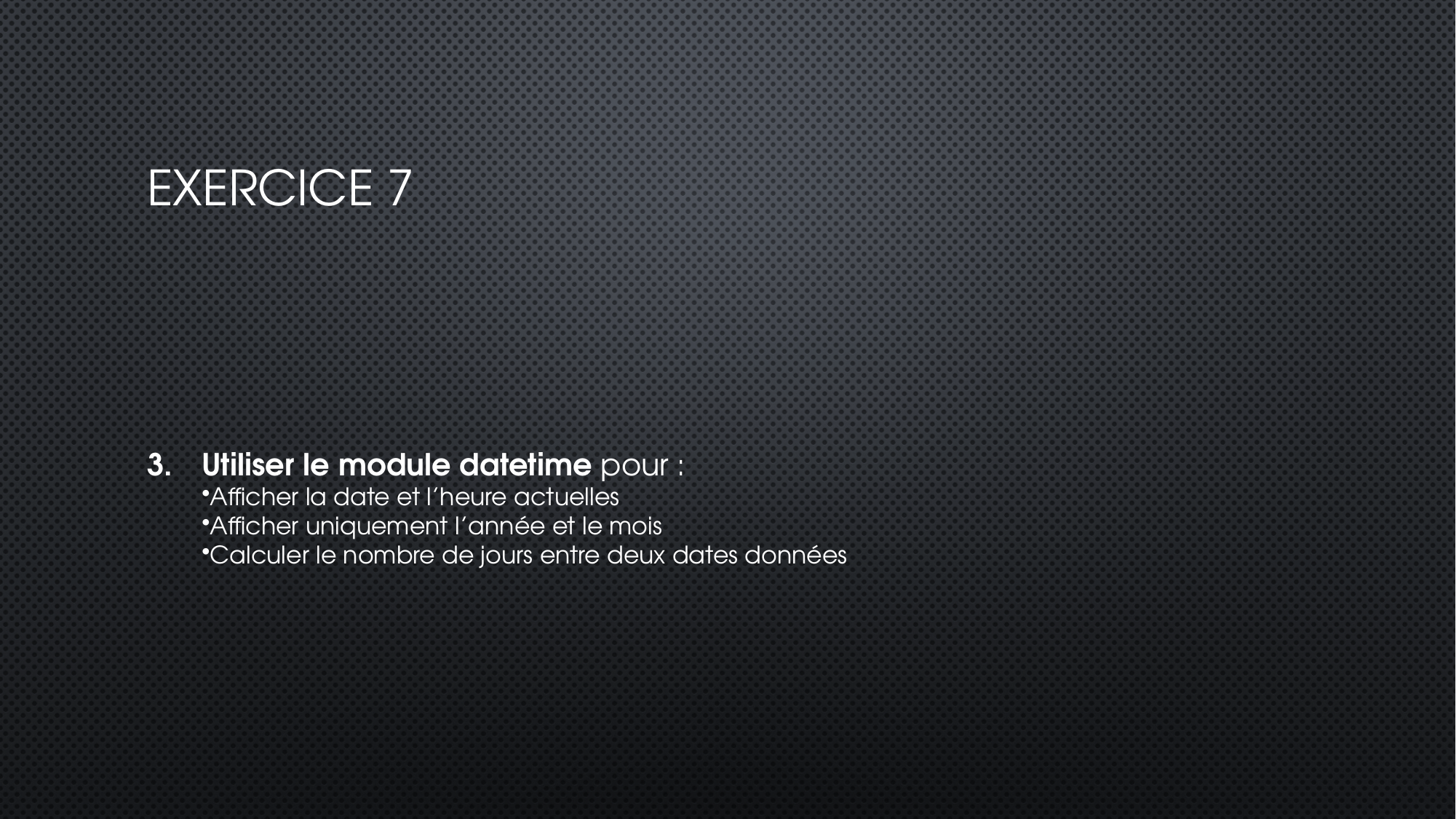

# Exercice 7

Utiliser le module datetime pour :
Afficher la date et l’heure actuelles
Afficher uniquement l’année et le mois
Calculer le nombre de jours entre deux dates données